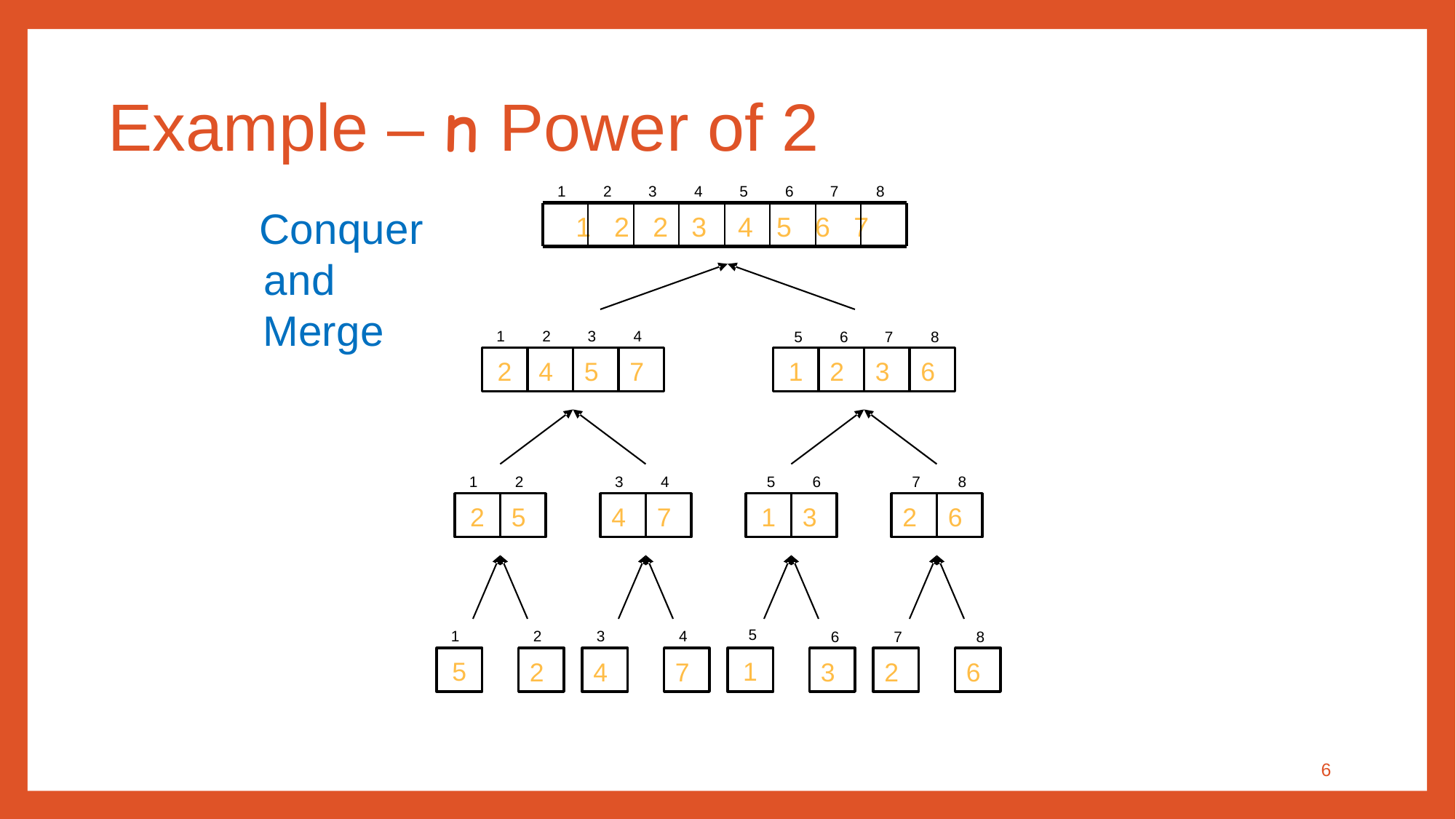

Example – n Power of 2
1
2
3
4
5
6
7
8

Conquer

1   2   2   3    4   5   6   7

and

Merge
1
2
3
4
5
6
7
8

2
1
4
5
7
2
3
6

1
2
3
4
5
6
7
8

2
1
5
4
7
3
2
6

5
1
2
3
4
6
7
8

5
1
2
4
7
3
2
6
6